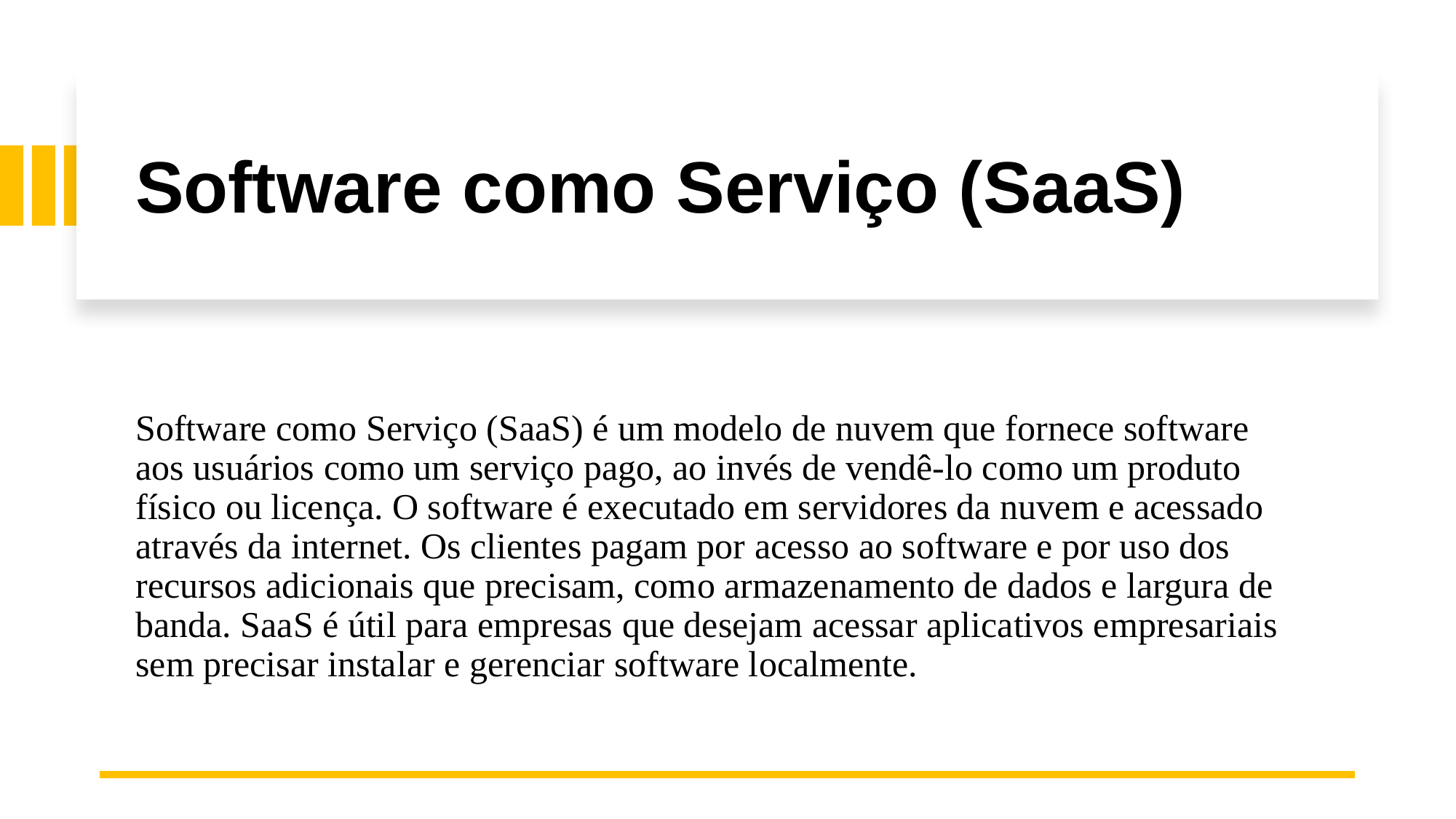

# Software como Serviço (SaaS)

Software como Serviço (SaaS) é um modelo de nuvem que fornece software aos usuários como um serviço pago, ao invés de vendê-lo como um produto físico ou licença. O software é executado em servidores da nuvem e acessado através da internet. Os clientes pagam por acesso ao software e por uso dos recursos adicionais que precisam, como armazenamento de dados e largura de banda. SaaS é útil para empresas que desejam acessar aplicativos empresariais sem precisar instalar e gerenciar software localmente.